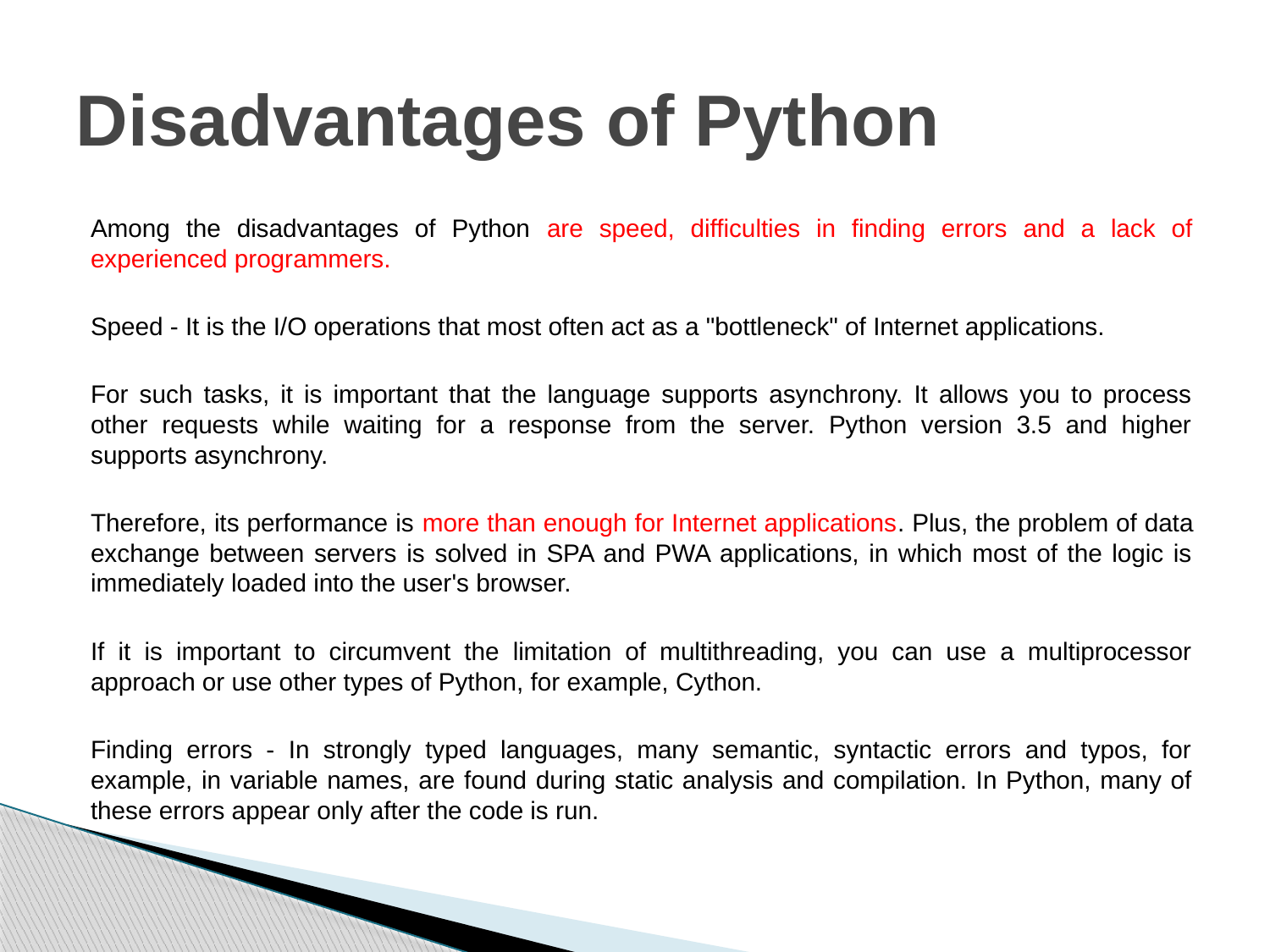

# Disadvantages of Python
Among the disadvantages of Python are speed, difficulties in finding errors and a lack of experienced programmers.

Speed - It is the I/O operations that most often act as a "bottleneck" of Internet applications.

For such tasks, it is important that the language supports asynchrony. It allows you to process other requests while waiting for a response from the server. Python version 3.5 and higher supports asynchrony.

Therefore, its performance is more than enough for Internet applications. Plus, the problem of data exchange between servers is solved in SPA and PWA applications, in which most of the logic is immediately loaded into the user's browser.

If it is important to circumvent the limitation of multithreading, you can use a multiprocessor approach or use other types of Python, for example, Cython.

Finding errors - In strongly typed languages, many semantic, syntactic errors and typos, for example, in variable names, are found during static analysis and compilation. In Python, many of these errors appear only after the code is run.